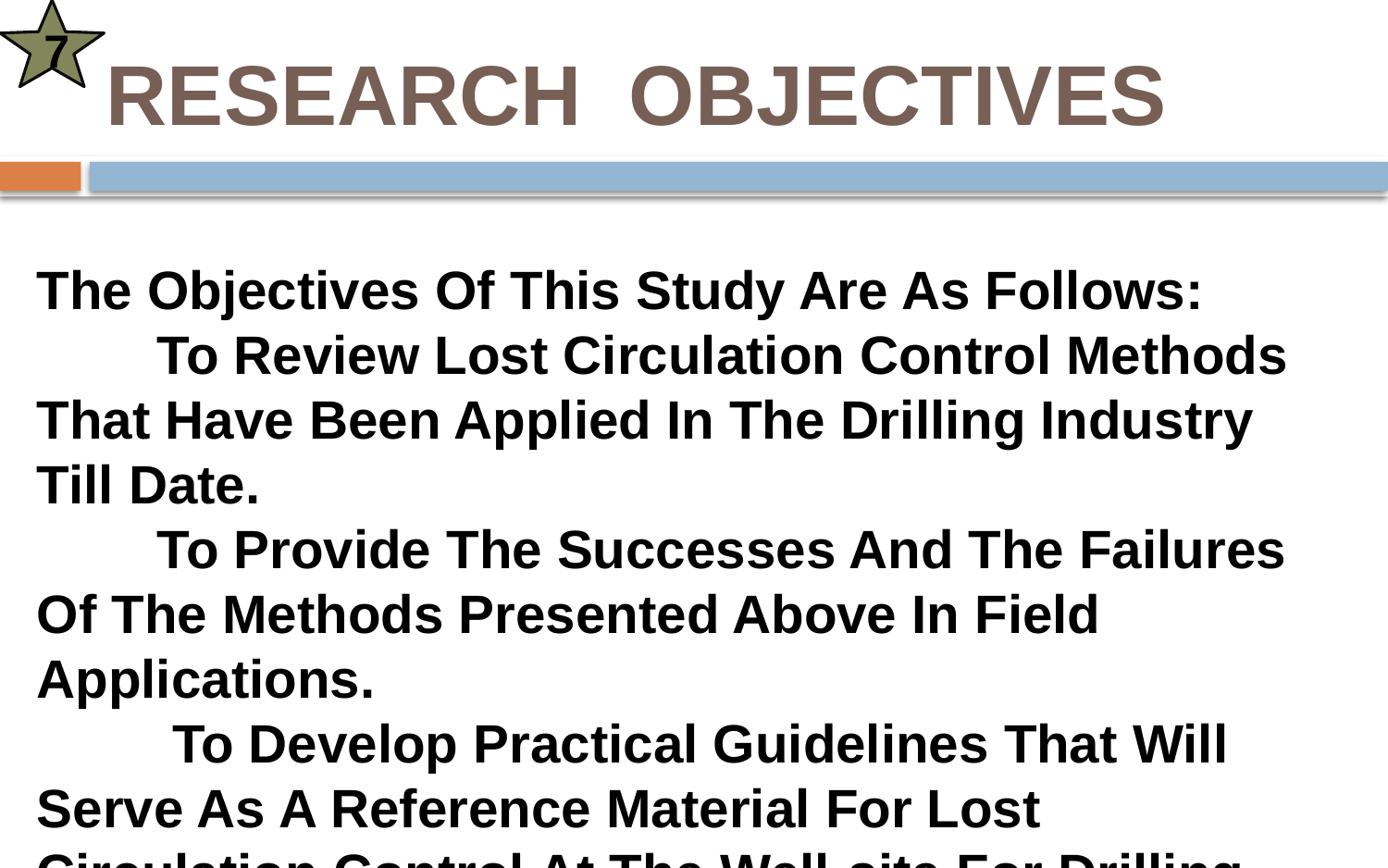

7
# RESEARCH  OBJECTIVES
The Objectives Of This Study Are As Follows:
        To Review Lost Circulation Control Methods That Have Been Applied In The Drilling Industry Till Date.
        To Provide The Successes And The Failures Of The Methods Presented Above In Field Applications.
         To Develop Practical Guidelines That Will Serve As A Reference Material For Lost Circulation Control At The Well-site For Drilling Personnel.